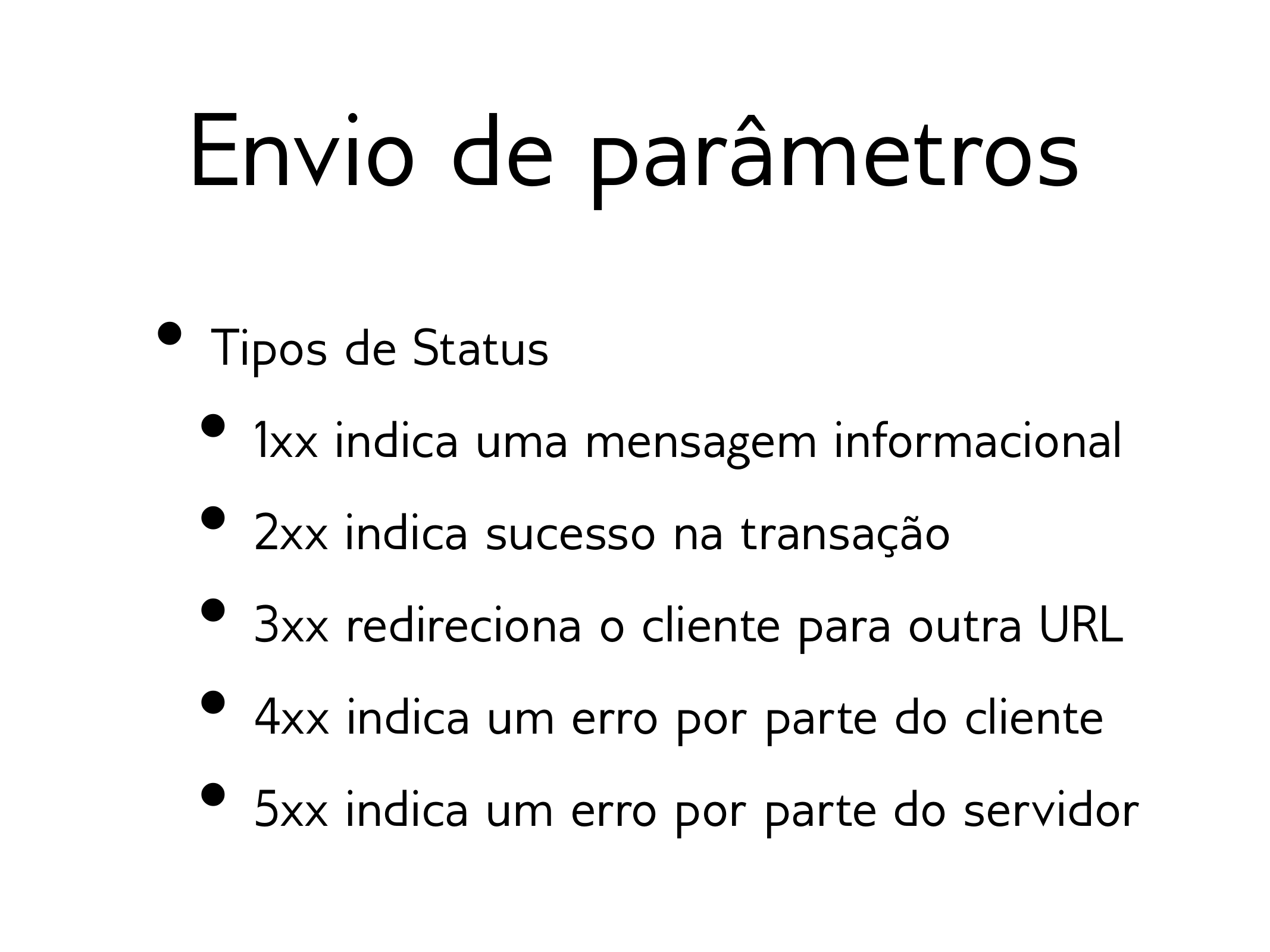

# Envio de parâmetros
Tipos de Status
1xx indica uma mensagem informacional
2xx indica sucesso na transação
3xx redireciona o cliente para outra URL
4xx indica um erro por parte do cliente
5xx indica um erro por parte do servidor
59